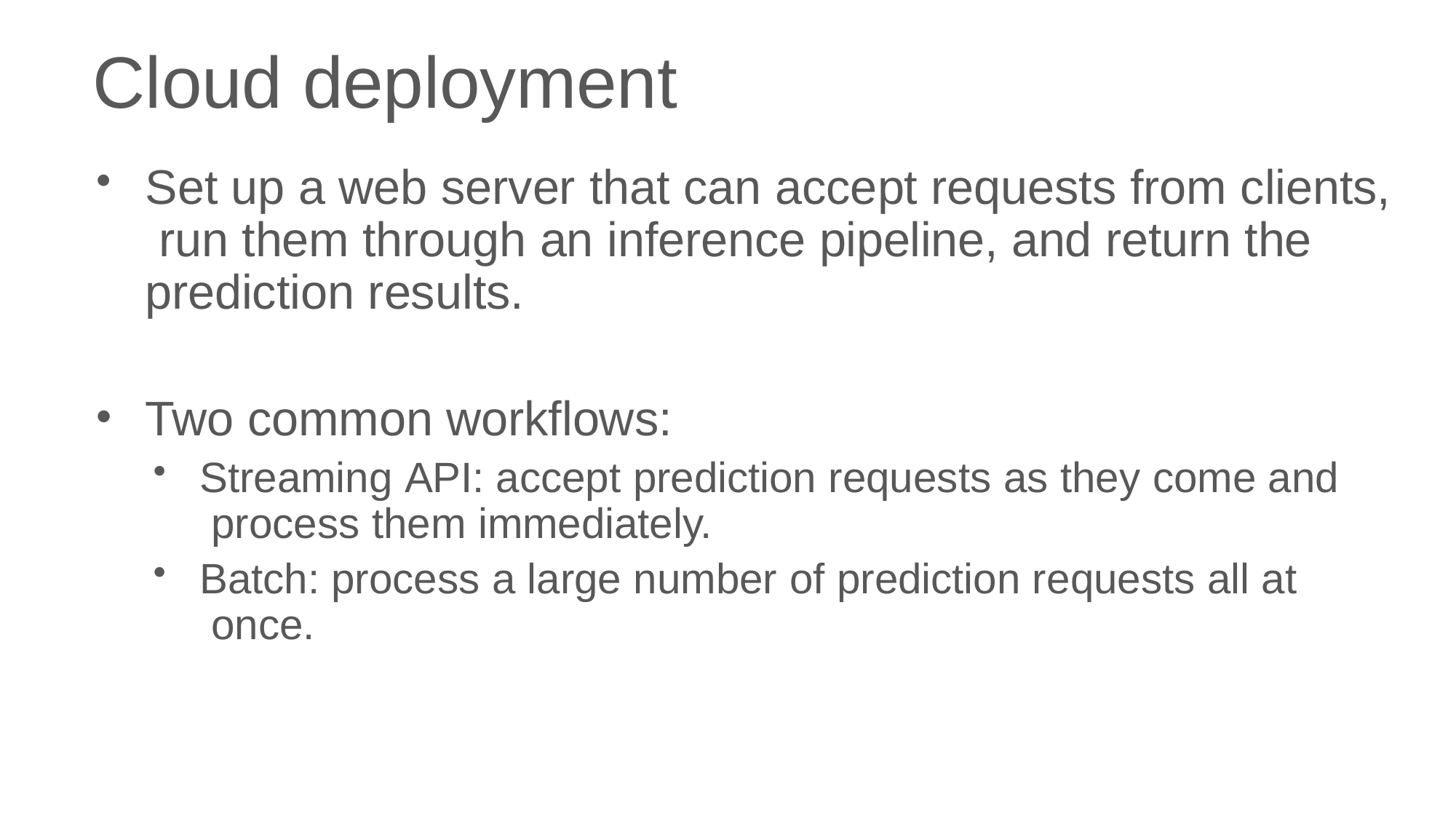

# Cloud deployment
Set up a web server that can accept requests from clients,  run them through an inference pipeline, and return the  prediction results.

Two common workflows:
Streaming API: accept prediction requests as they come and  process them immediately.
Batch: process a large number of prediction requests all at  once.